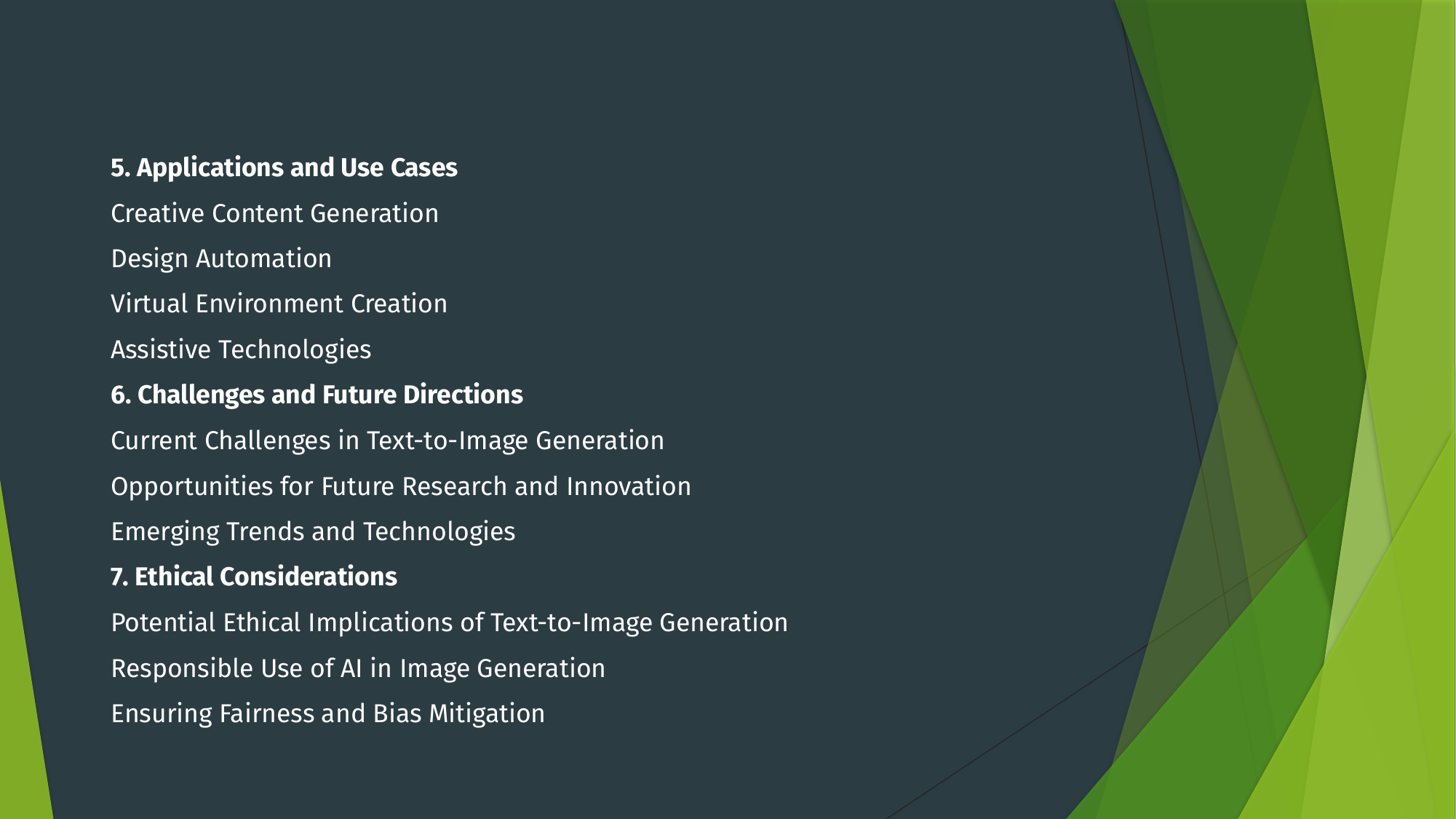

5. Applications and Use Cases
Creative Content Generation
Design Automation
Virtual Environment Creation
Assistive Technologies
6. Challenges and Future Directions
Current Challenges in Text-to-Image Generation
Opportunities for Future Research and Innovation
Emerging Trends and Technologies
7. Ethical Considerations
Potential Ethical Implications of Text-to-Image Generation
Responsible Use of AI in Image Generation
Ensuring Fairness and Bias Mitigation